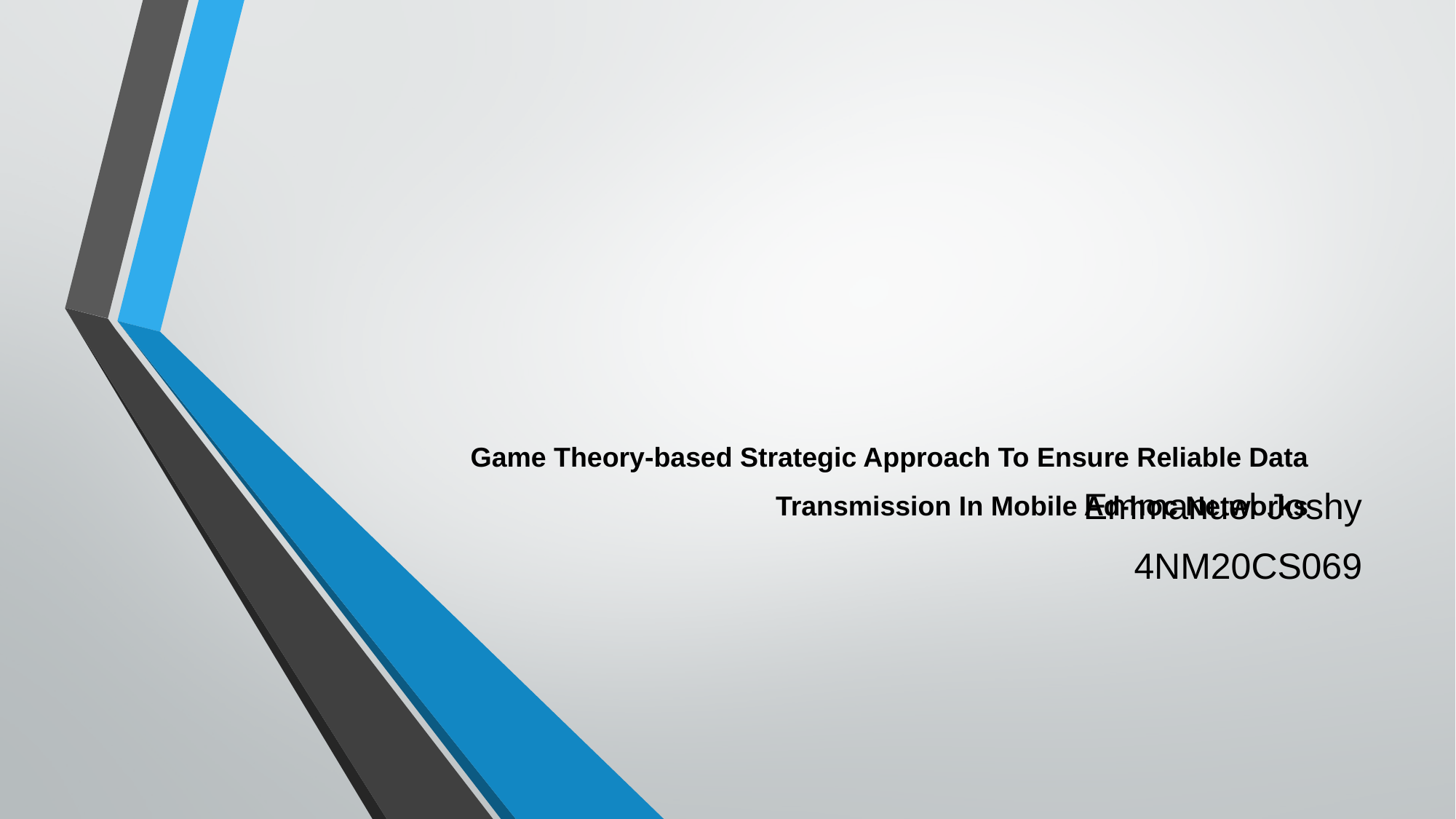

# Game Theory-based Strategic Approach To Ensure Reliable Data Transmission In Mobile Ad-hoc Networks
Emmanuel Joshy
4NM20CS069